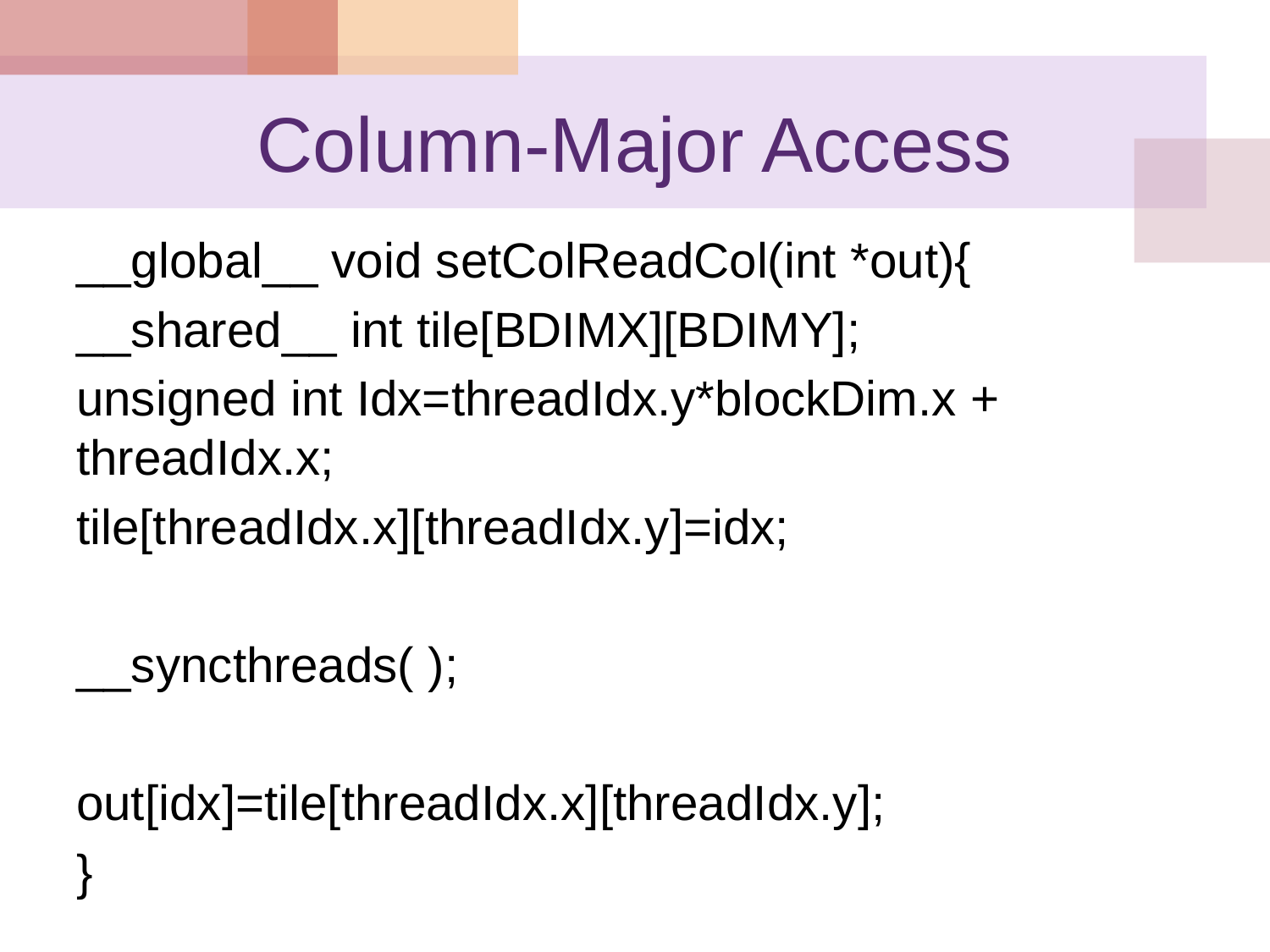

# Column-Major Access
__global__ void setColReadCol(int *out){
__shared__ int tile[BDIMX][BDIMY];
unsigned int Idx=threadIdx.y*blockDim.x + threadIdx.x;
tile[threadIdx.x][threadIdx.y]=idx;

__syncthreads( );

out[idx]=tile[threadIdx.x][threadIdx.y];
}